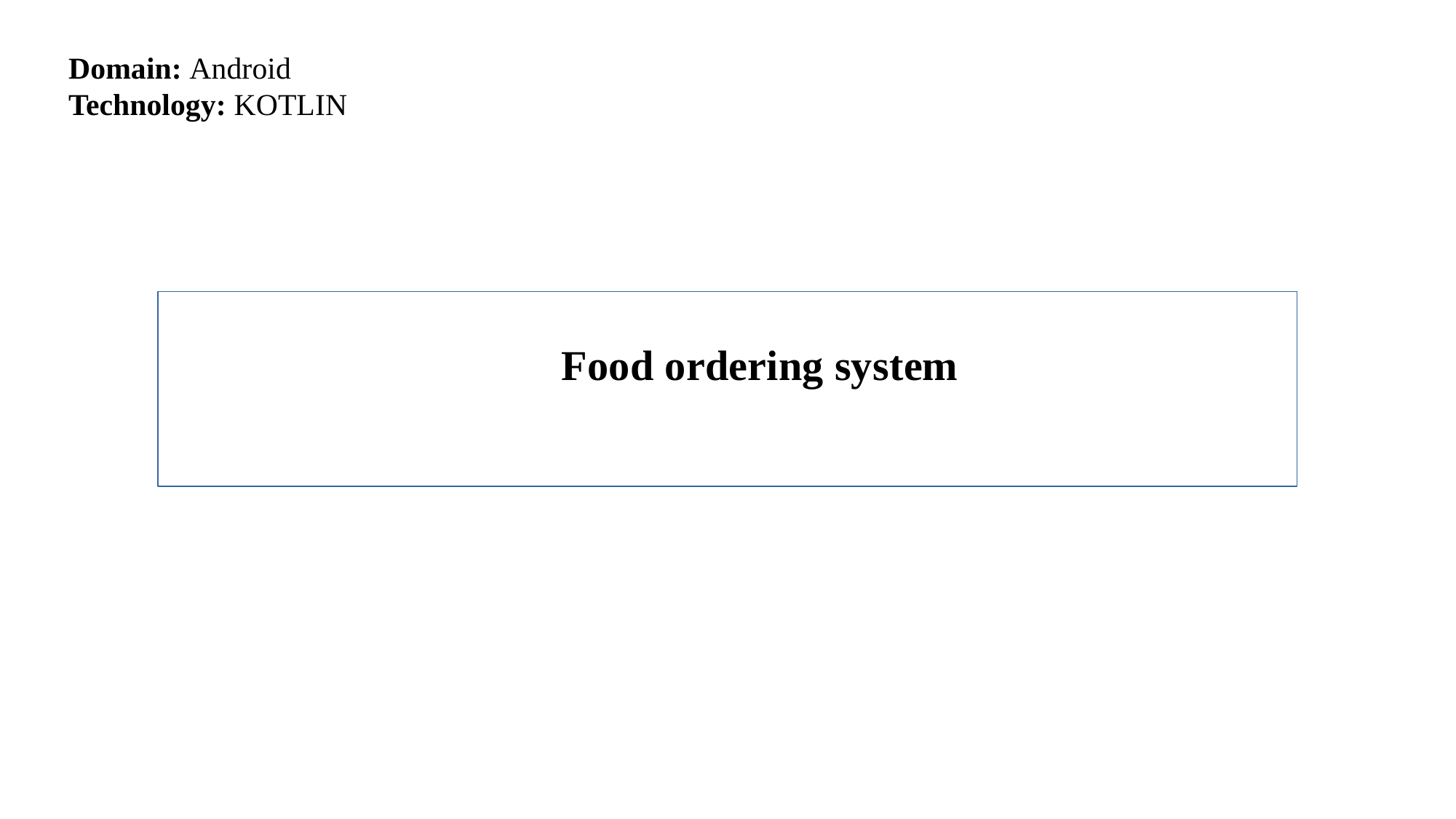

Domain: Android
Technology: KOTLIN

                                     Food ordering system